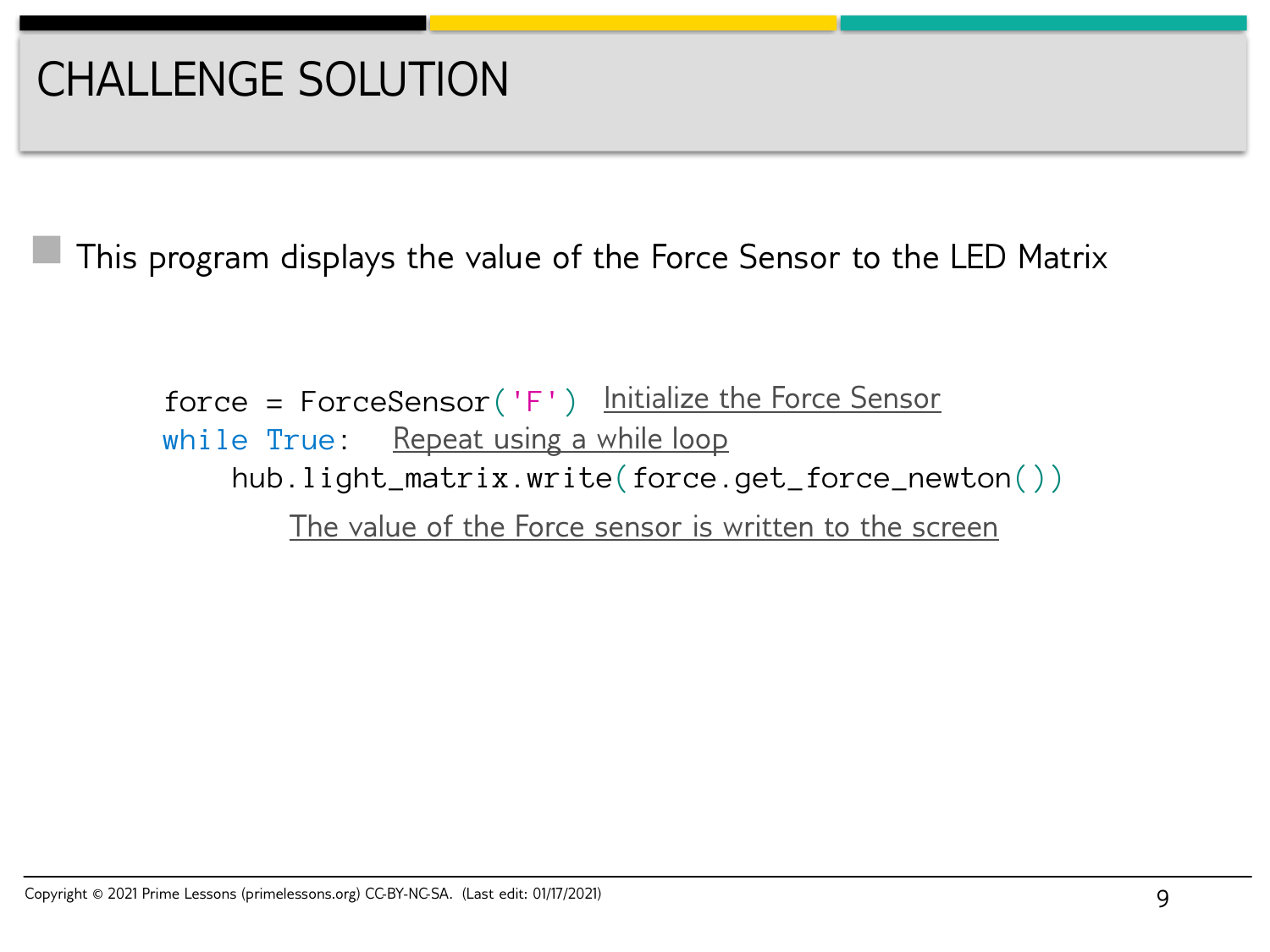

# Challenge Solution
This program displays the value of the Force Sensor to the LED Matrix

Initialize the Force Sensor
force = ForceSensor('F')
while True:
    hub.light_matrix.write(force.get_force_newton())
Repeat using a while loop
The value of the Force sensor is written to the screen
9
Copyright © 2021 Prime Lessons (primelessons.org) CC-BY-NC-SA.  (Last edit: 01/17/2021)